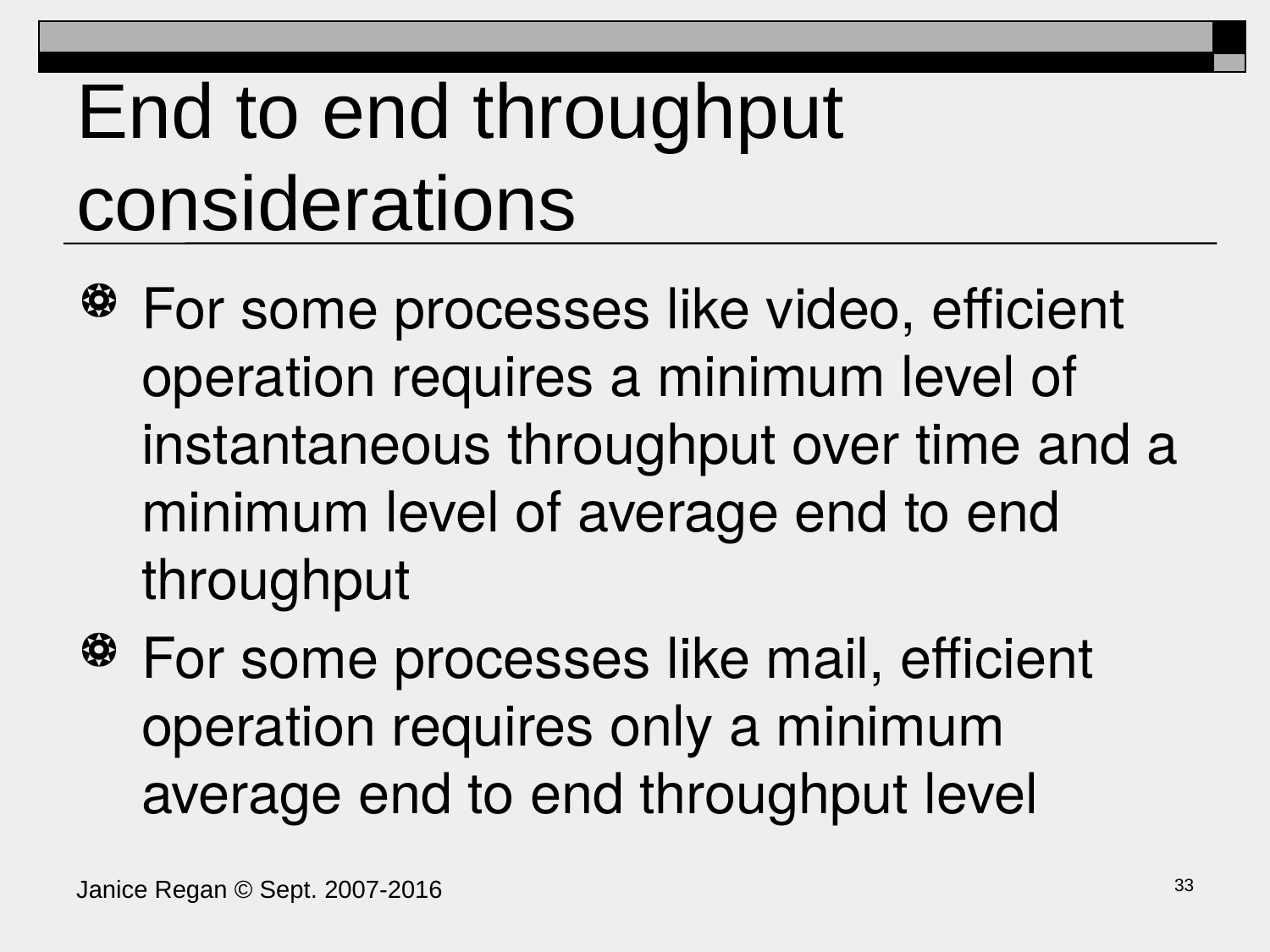

# End to end throughput considerations
For some processes like video, efficient operation requires a minimum level of instantaneous throughput over time and a minimum level of average end to end throughput
For some processes like mail, efficient operation requires only a minimum average end to end throughput level
Janice Regan © Sept. 2007-2016
33